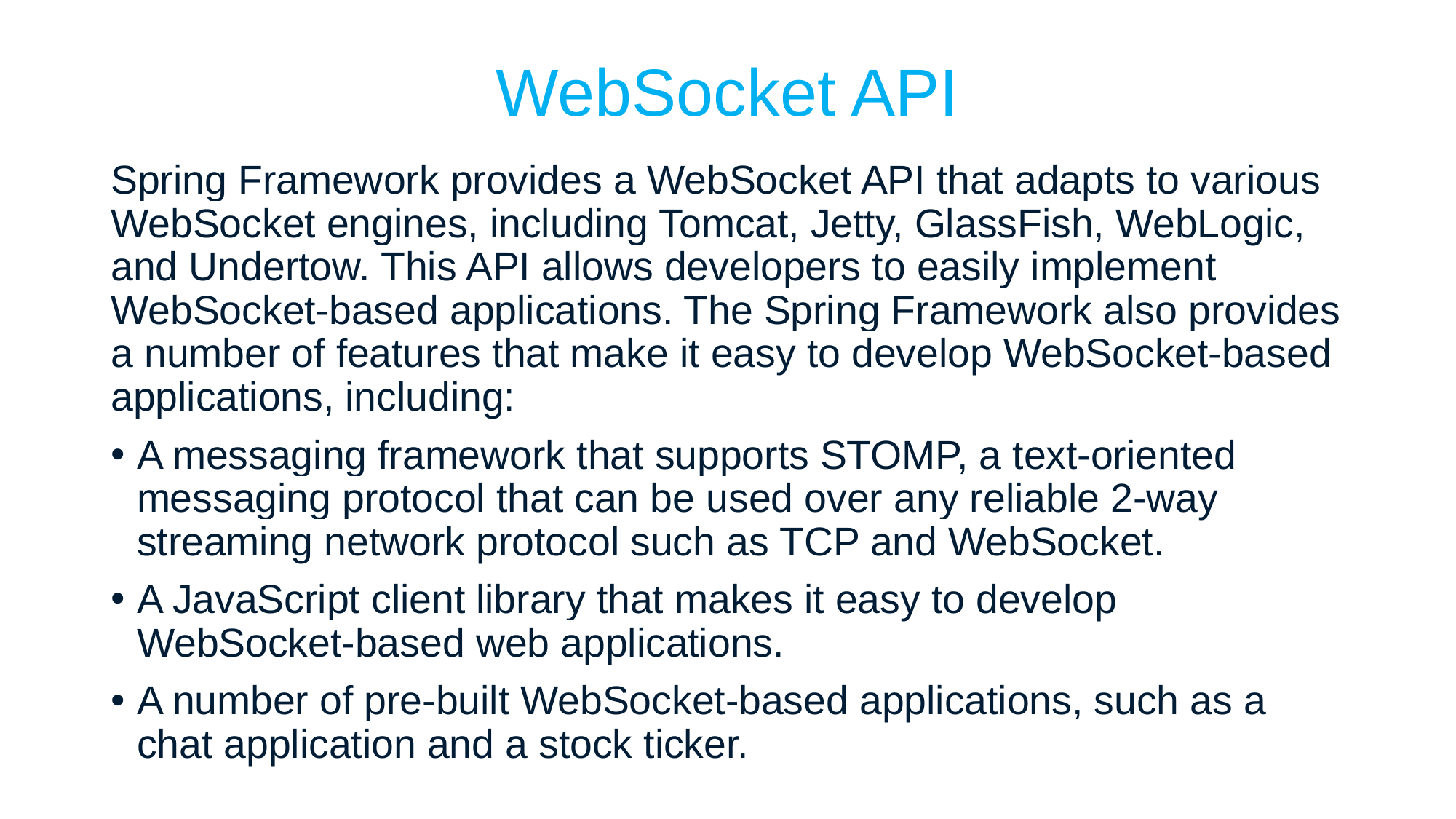

# WebSocket API
Spring Framework provides a WebSocket API that adapts to various WebSocket engines, including Tomcat, Jetty, GlassFish, WebLogic, and Undertow. This API allows developers to easily implement WebSocket-based applications. The Spring Framework also provides a number of features that make it easy to develop WebSocket-based applications, including:
A messaging framework that supports STOMP, a text-oriented messaging protocol that can be used over any reliable 2-way streaming network protocol such as TCP and WebSocket.
A JavaScript client library that makes it easy to develop WebSocket-based web applications.
A number of pre-built WebSocket-based applications, such as a chat application and a stock ticker.